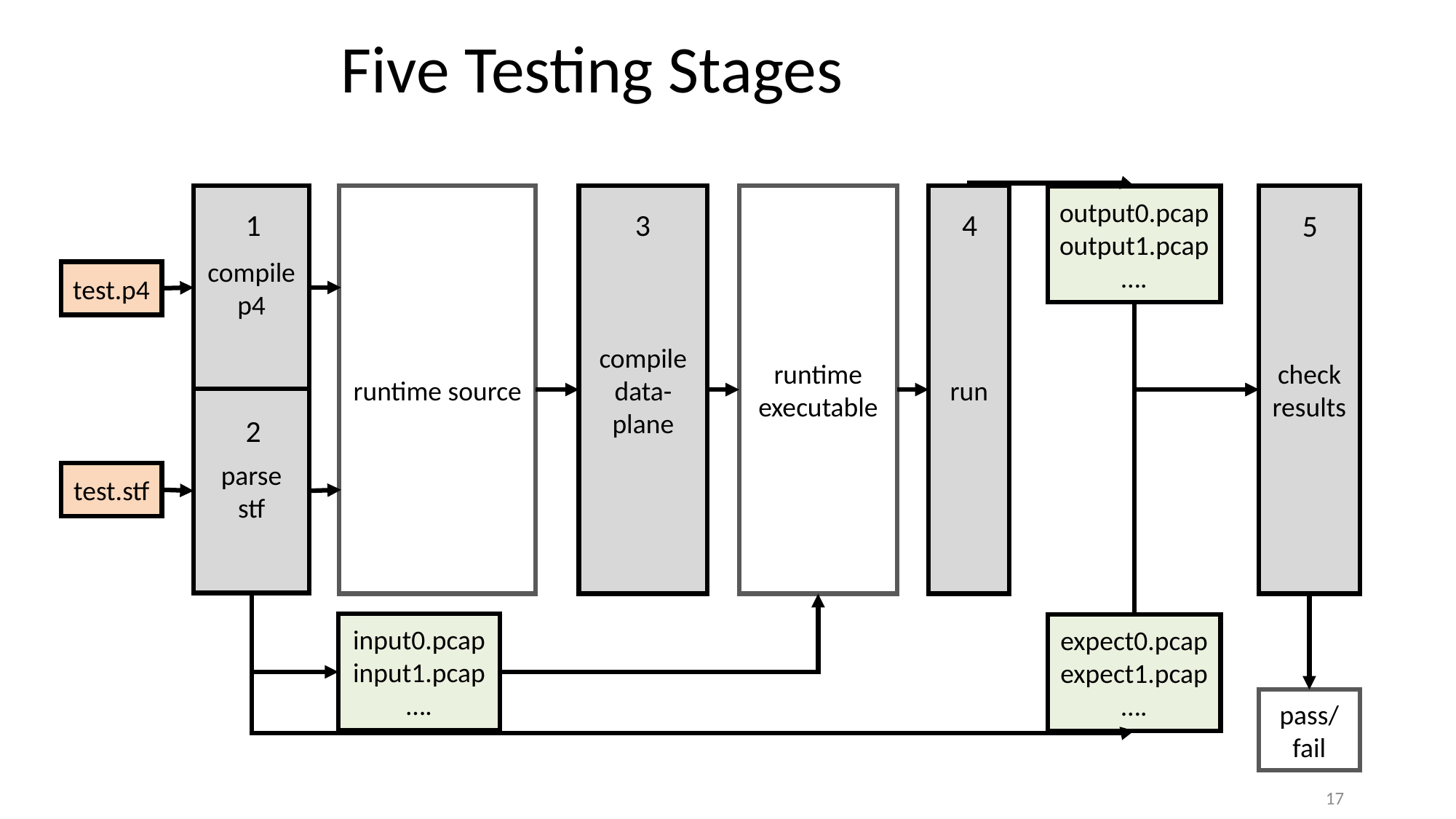

# Five Testing Stages
compile p4
runtime source
compile data-plane
runtime executable
run
check results
output0.pcap
output1.pcap
….
1
3
4
5
test.p4
parse stf
2
test.stf
input0.pcap
input1.pcap
….
expect0.pcap
expect1.pcap
….
pass/
fail
17